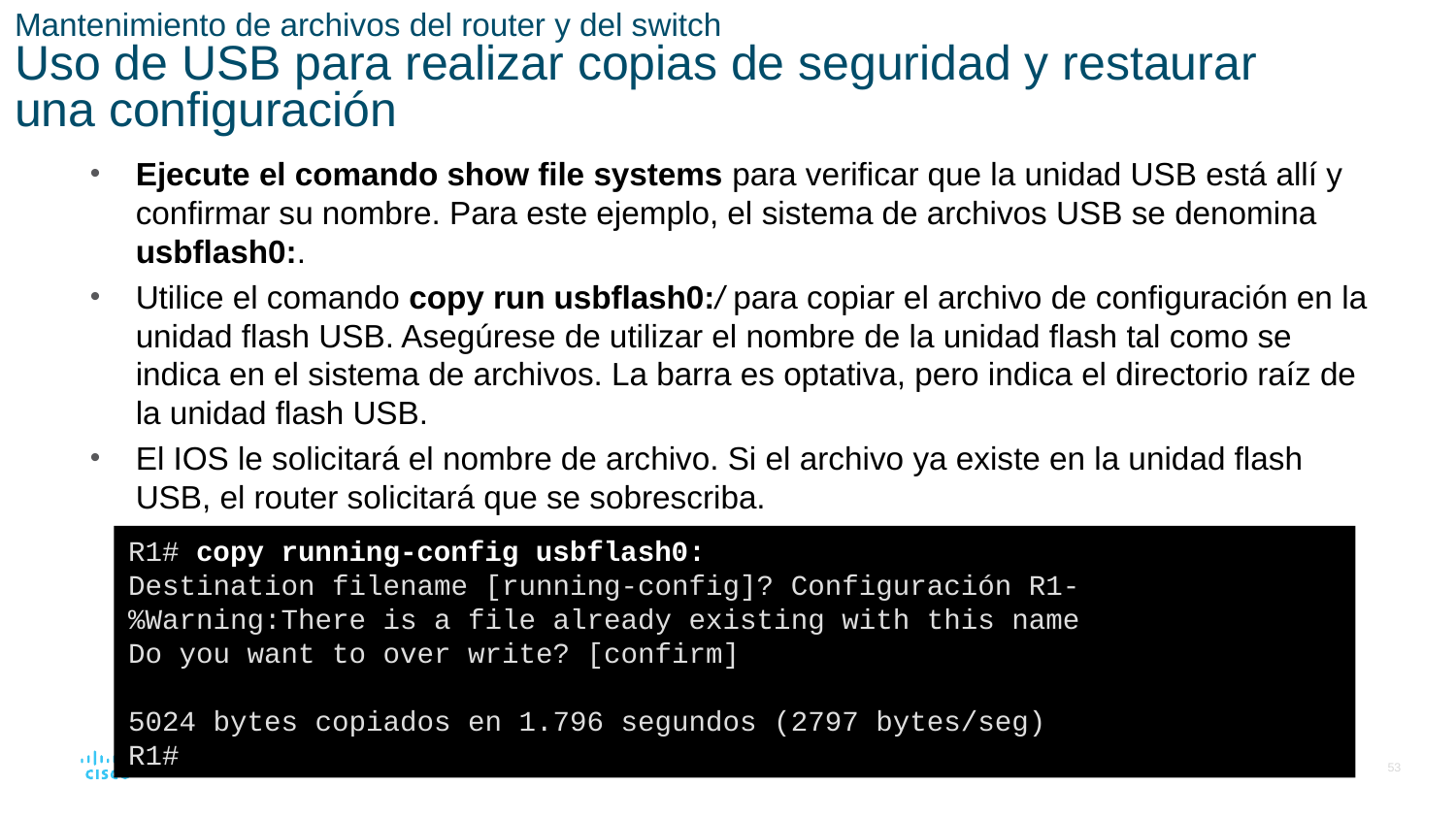

# Mantenimiento de archivos del router y del switch Uso de USB para realizar copias de seguridad y restaurar una configuración
Ejecute el comando show file systems para verificar que la unidad USB está allí y confirmar su nombre. Para este ejemplo, el sistema de archivos USB se denomina usbflash0:.
Utilice el comando copy run usbflash0:/ para copiar el archivo de configuración en la unidad flash USB. Asegúrese de utilizar el nombre de la unidad flash tal como se indica en el sistema de archivos. La barra es optativa, pero indica el directorio raíz de la unidad flash USB.
El IOS le solicitará el nombre de archivo. Si el archivo ya existe en la unidad flash USB, el router solicitará que se sobrescriba.

R1# copy running-config usbflash0:
Destination filename [running-config]? Configuración R1-
%Warning:There is a file already existing with this name
Do you want to over write? [confirm]

5024 bytes copiados en 1.796 segundos (2797 bytes/seg)
R1#